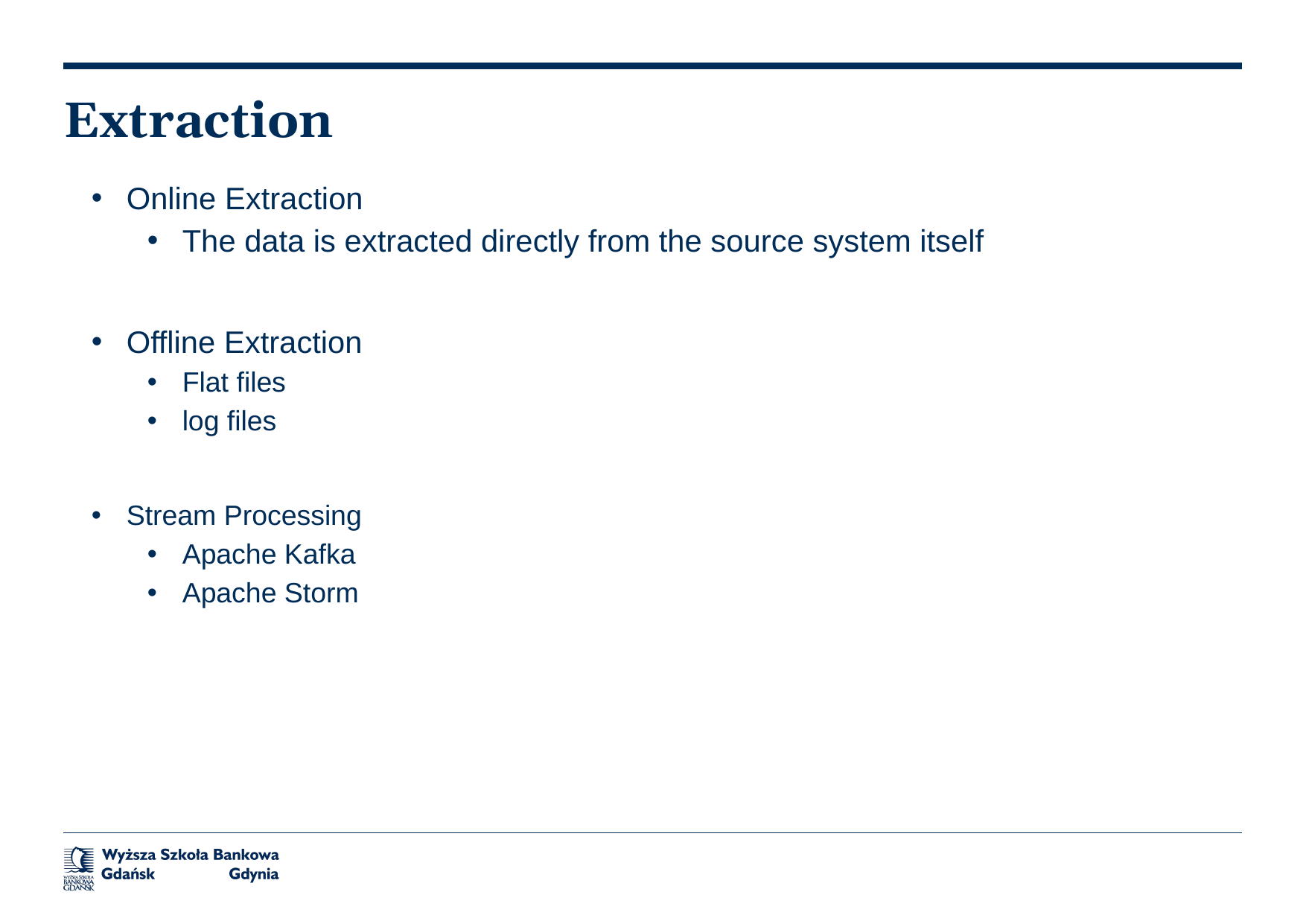

# Extraction
Online Extraction
The data is extracted directly from the source system itself

Offline Extraction
Flat files
log files

Stream Processing
Apache Kafka
Apache Storm